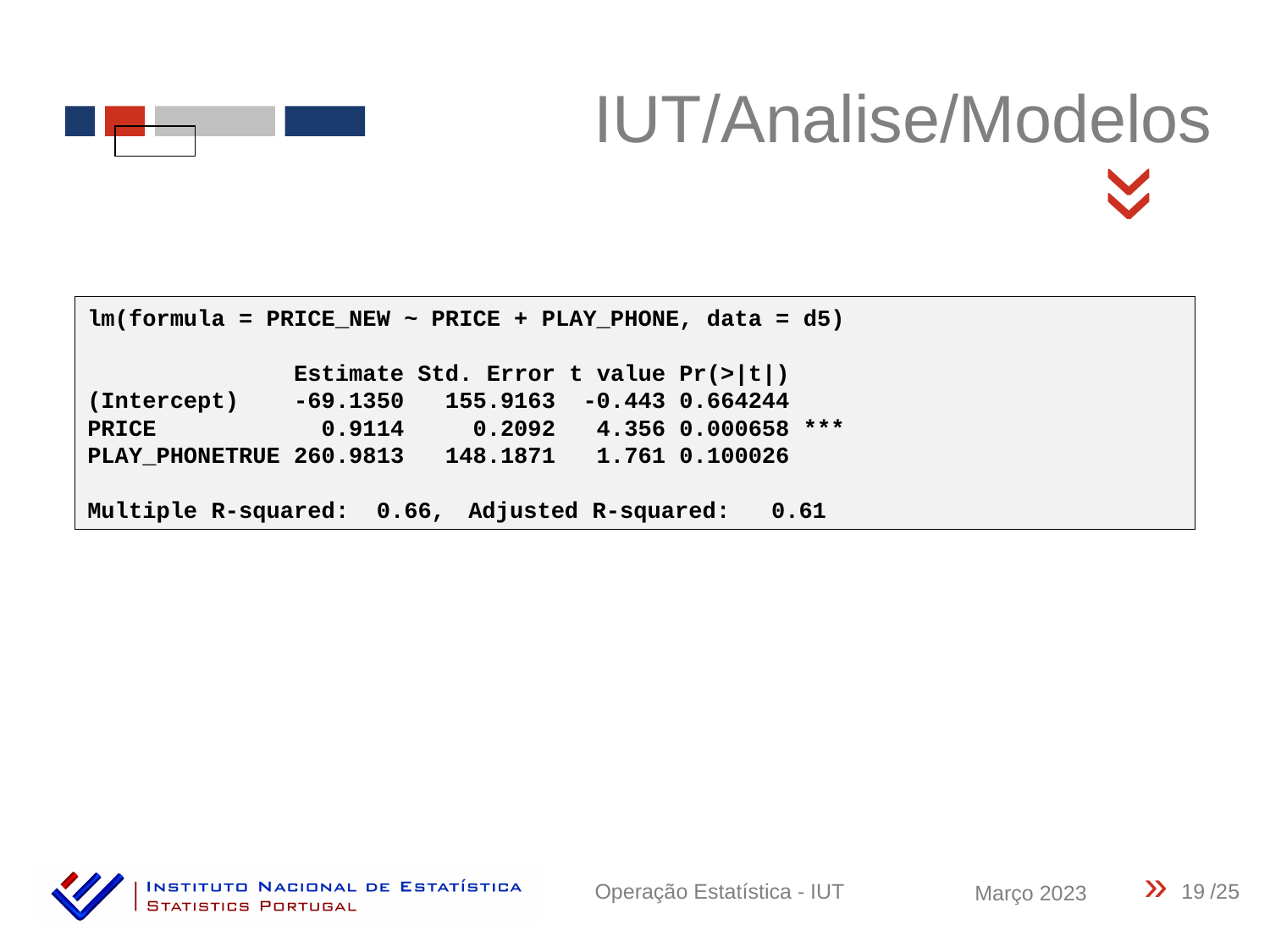

IUT/Analise/Modelos
«
lm(formula = PRICE_NEW ~ PRICE + PLAY_PHONE, data = d5)

               Estimate Std. Error t value Pr(>|t|)
(Intercept)    -69.1350   155.9163  -0.443 0.664244
PRICE            0.9114     0.2092   4.356 0.000658 ***
PLAY_PHONETRUE 260.9813   148.1871   1.761 0.100026

Multiple R-squared:  0.66,	Adjusted R-squared:   0.61
19